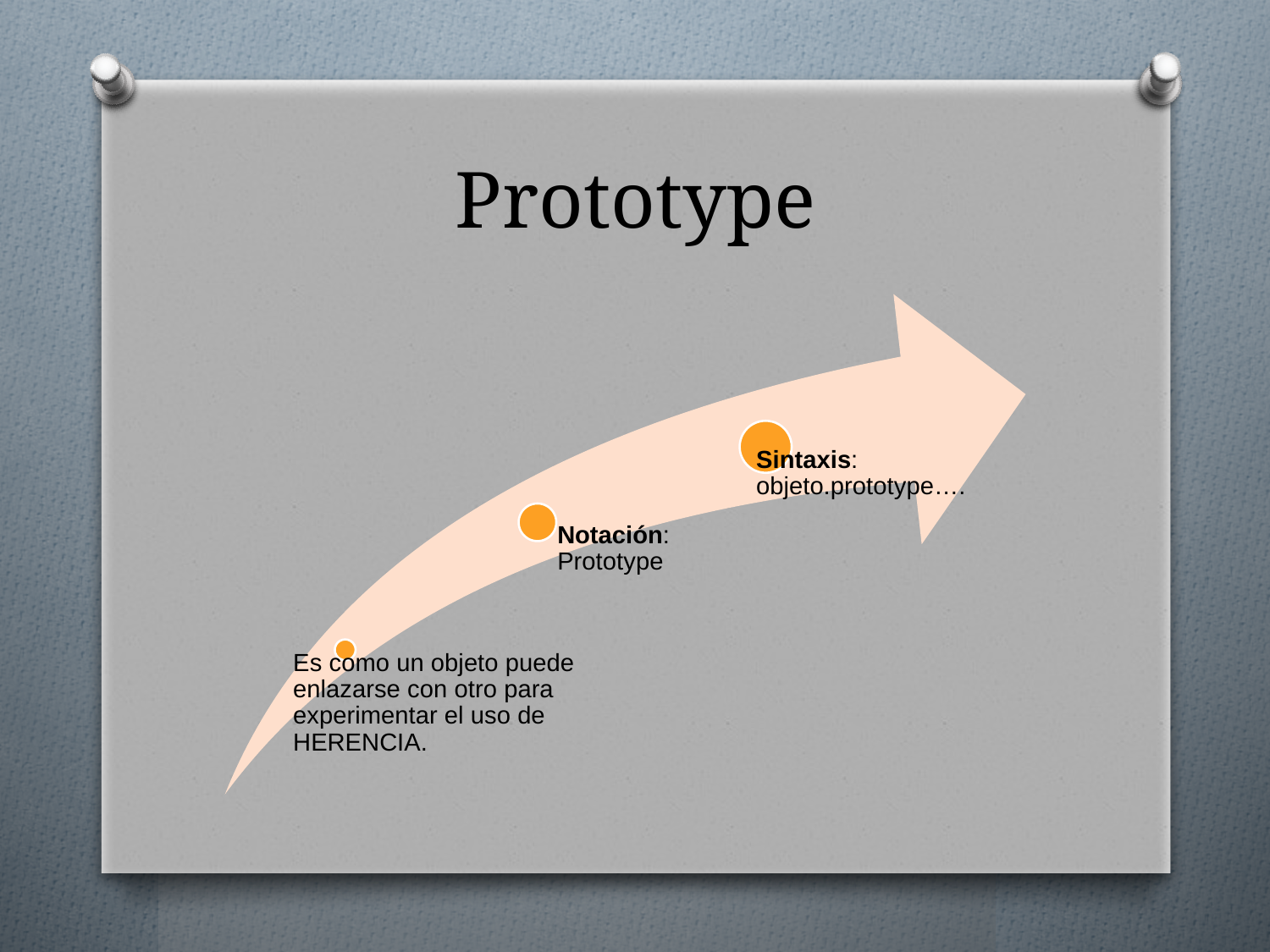

# Prototype
Es como un objeto puede enlazarse con otro para experimentar el uso de HERENCIA.
Notación: Prototype
Sintaxis: objeto.prototype….